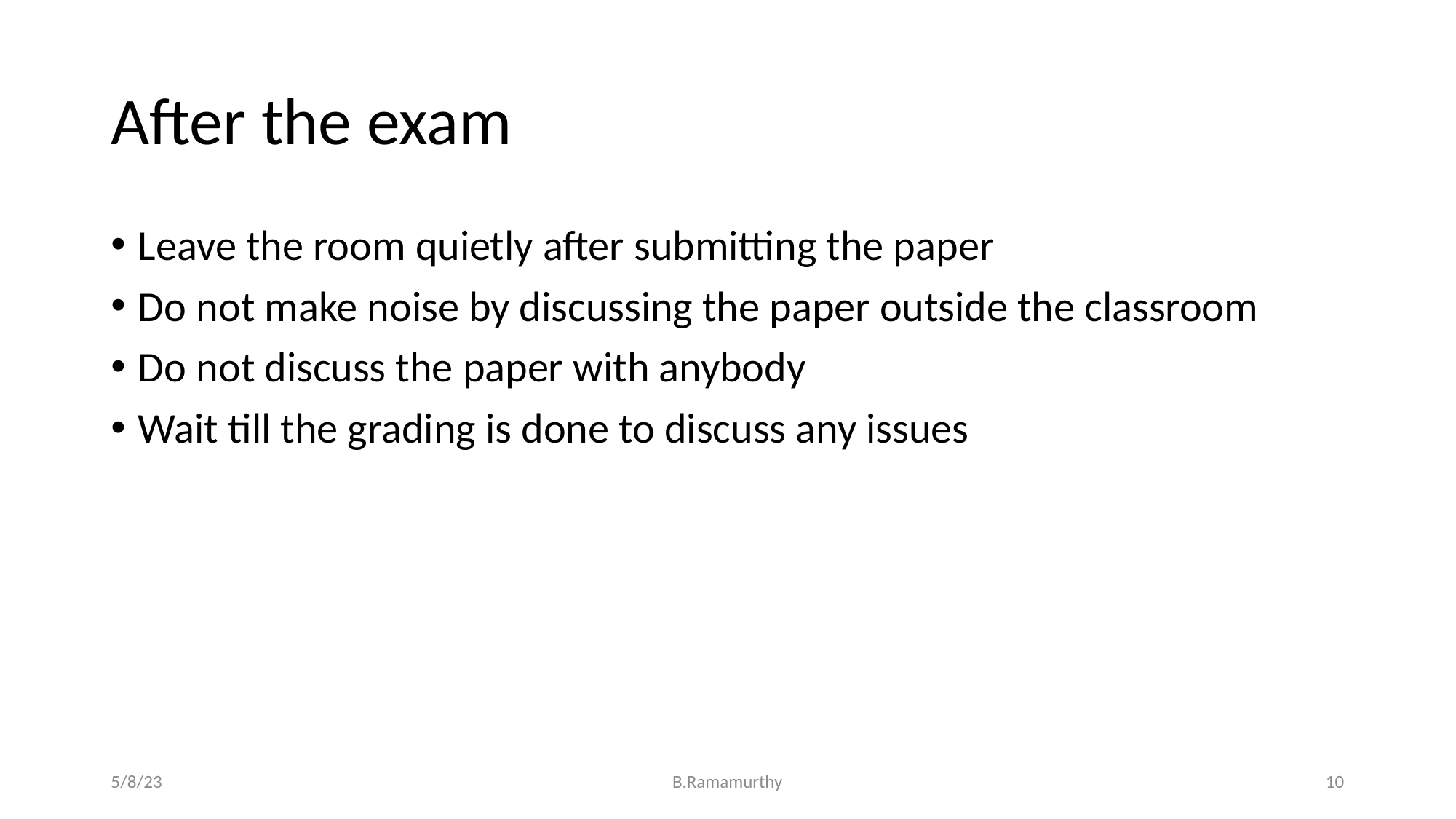

# After the exam
Leave the room quietly after submitting the paper
Do not make noise by discussing the paper outside the classroom
Do not discuss the paper with anybody
Wait till the grading is done to discuss any issues
5/8/23
B.Ramamurthy
10